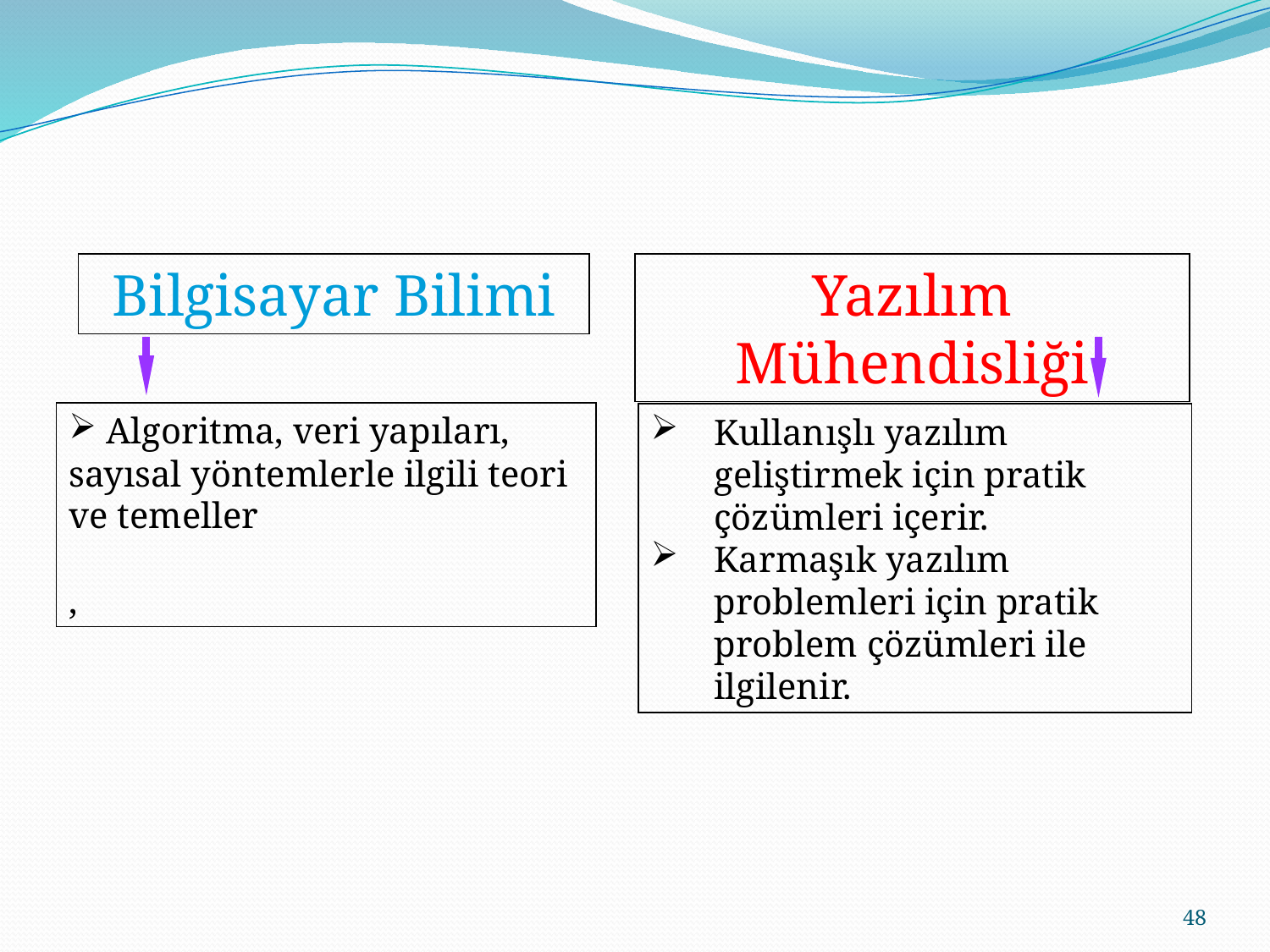

#
Bilgisayar Bilimi
Yazılım Mühendisliği

 Algoritma, veri yapıları, sayısal yöntemlerle ilgili teori ve temeller

,

Kullanışlı yazılım geliştirmek için pratik çözümleri içerir.
Karmaşık yazılım problemleri için pratik problem çözümleri ile ilgilenir.
48